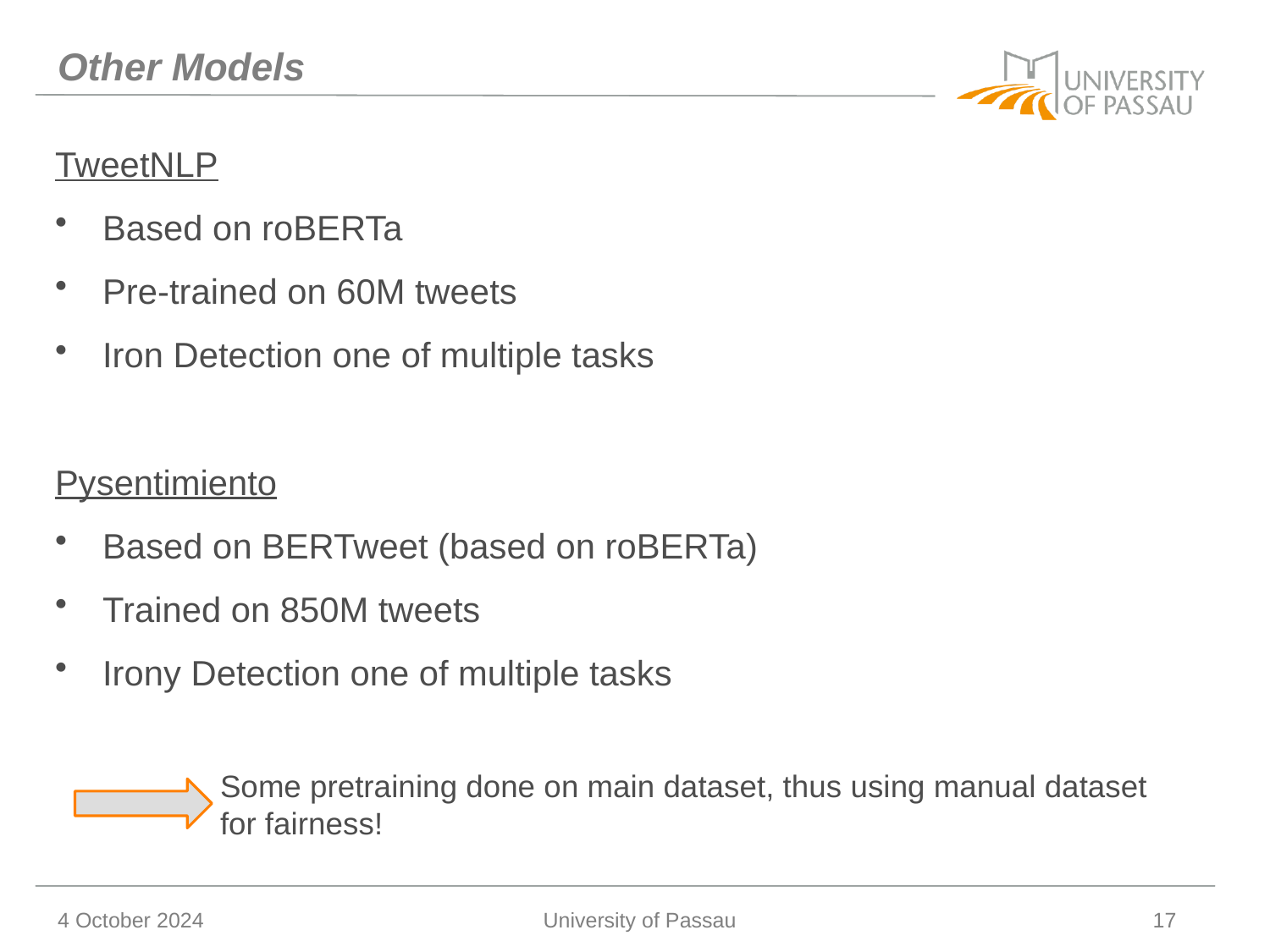

# Other Models
TweetNLP
Based on roBERTa
Pre-trained on 60M tweets
Iron Detection one of multiple tasks

Pysentimiento
Based on BERTweet (based on roBERTa)
Trained on 850M tweets
Irony Detection one of multiple tasks

Some pretraining done on main dataset, thus using manual dataset for fairness!

4 October 2024
University of Passau
17